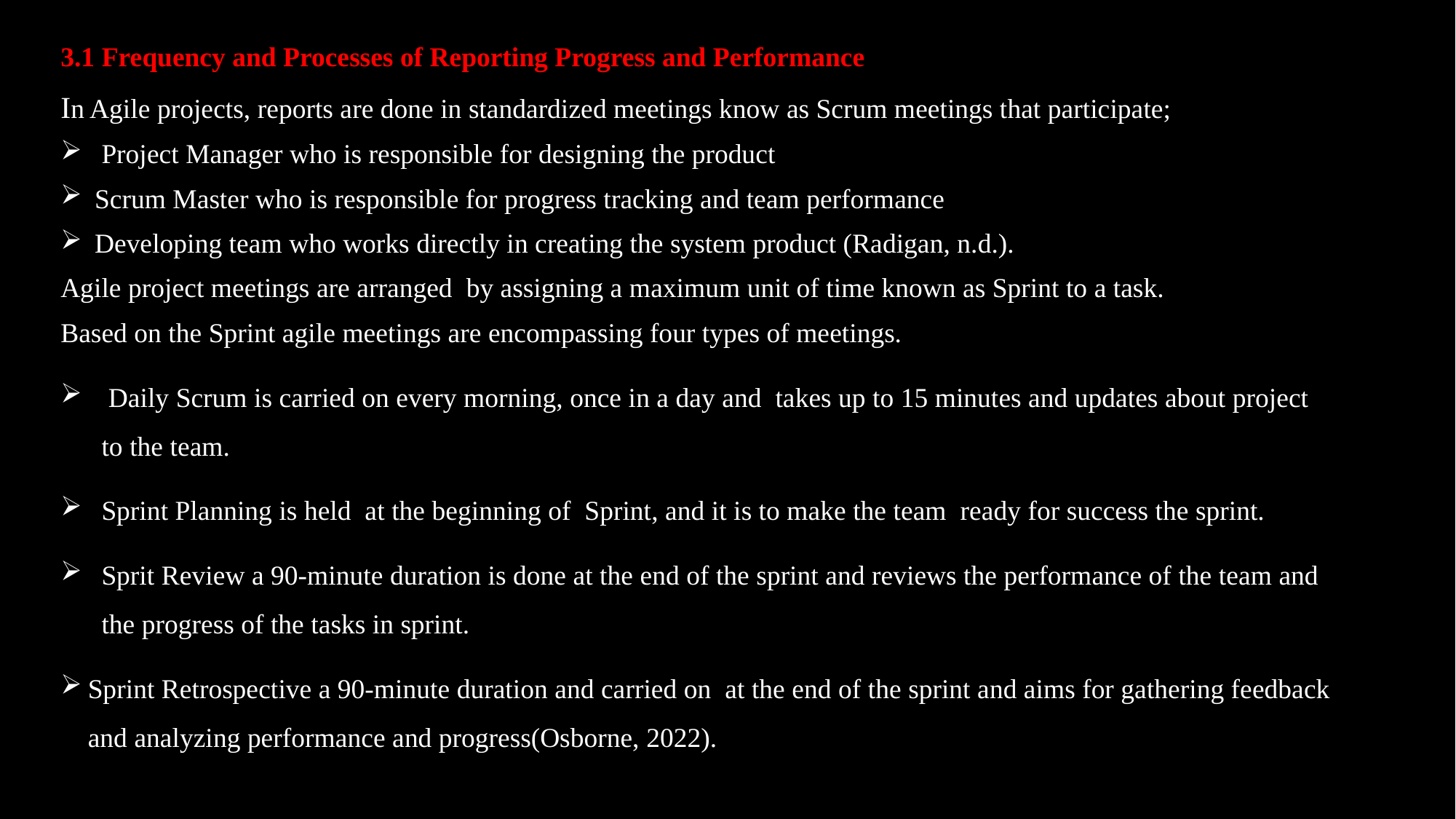

# 3.1 Frequency and Processes of Reporting Progress and Performance

In Agile projects, reports are done in standardized meetings know as Scrum meetings that participate;
 Project Manager who is responsible for designing the product
 Scrum Master who is responsible for progress tracking and team performance
 Developing team who works directly in creating the system product (Radigan, n.d.).
Agile project meetings are arranged  by assigning a maximum unit of time known as Sprint to a task.
Based on the Sprint agile meetings are encompassing four types of meetings.
 Daily Scrum is carried on every morning, once in a day and  takes up to 15 minutes and updates about project to the team.
Sprint Planning is held  at the beginning of  Sprint, and it is to make the team  ready for success the sprint.
Sprit Review a 90-minute duration is done at the end of the sprint and reviews the performance of the team and the progress of the tasks in sprint.
Sprint Retrospective a 90-minute duration and carried on  at the end of the sprint and aims for gathering feedback and analyzing performance and progress(Osborne, 2022).